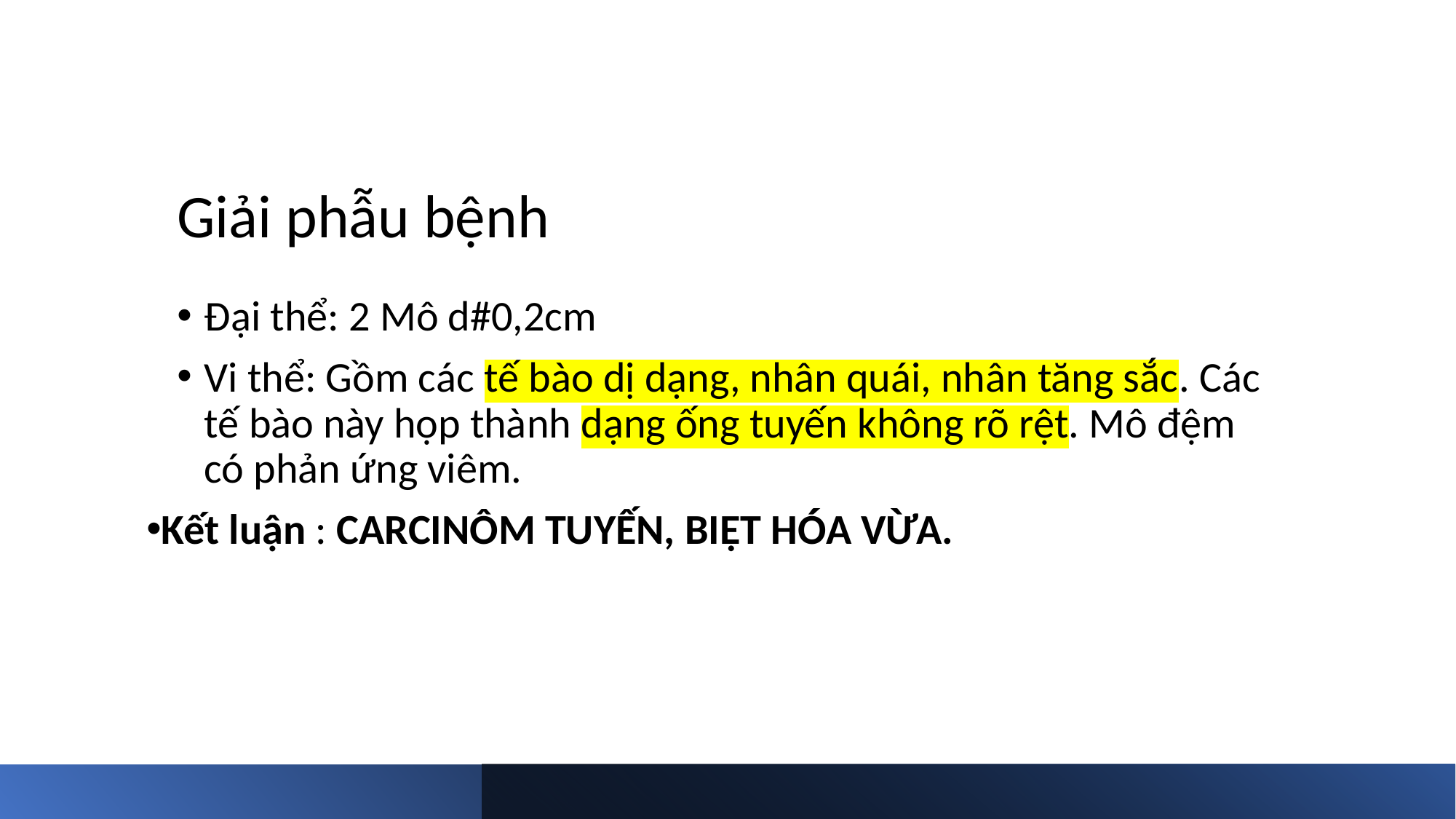

# Giải phẫu bệnh
Đại thể: 2 Mô d#0,2cm
Vi thể: Gồm các tế bào dị dạng, nhân quái, nhân tăng sắc. Các tế bào này họp thành dạng ống tuyến không rõ rệt. Mô đệm có phản ứng viêm.
Kết luận : CARCINÔM TUYẾN, BIỆT HÓA VỪA.